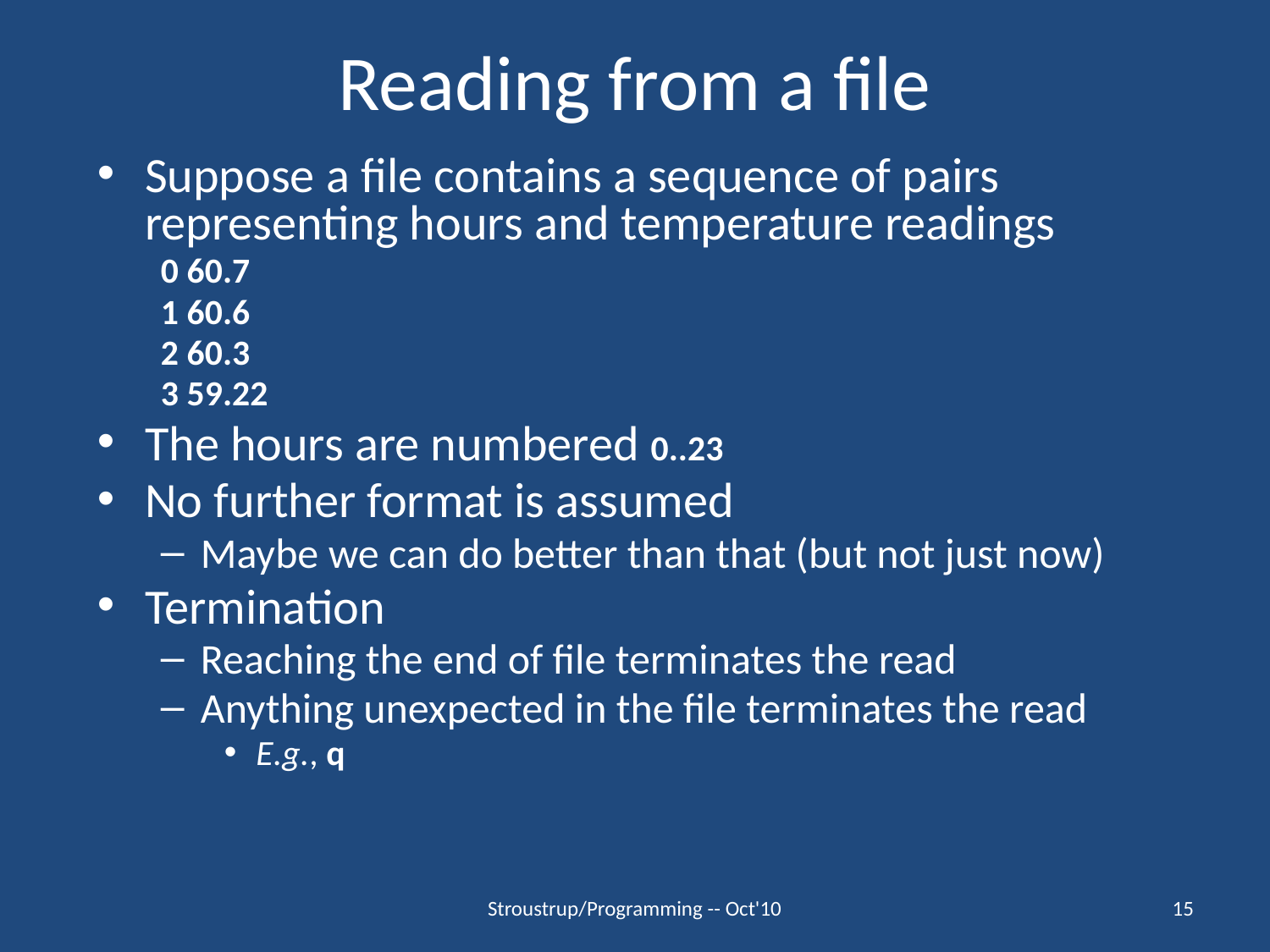

# Reading from a file
Suppose a file contains a sequence of pairs representing hours and temperature readings
0 60.7
1 60.6
2 60.3
3 59.22
The hours are numbered 0..23
No further format is assumed
Maybe we can do better than that (but not just now)
Termination
Reaching the end of file terminates the read
Anything unexpected in the file terminates the read
E.g., q
Stroustrup/Programming -- Oct'10
15